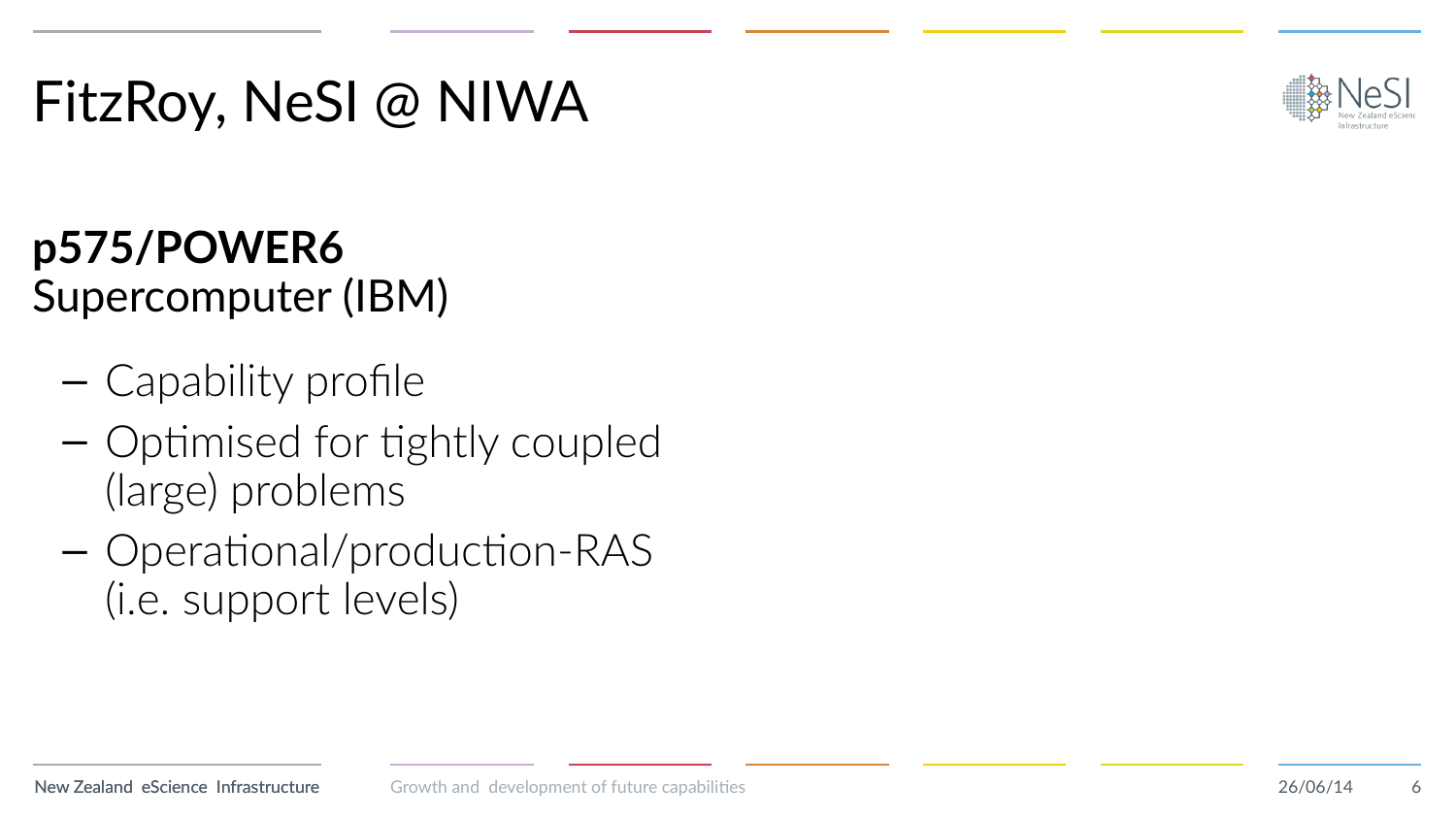

# FitzRoy, NeSI @ NIWA
p575/POWER6
Supercomputer (IBM)
Capability profile
Optimised for tightly coupled (large) problems
Operational/production-RAS
(i.e. support levels)
Growth and  development of future capabilities
26/06/14
6